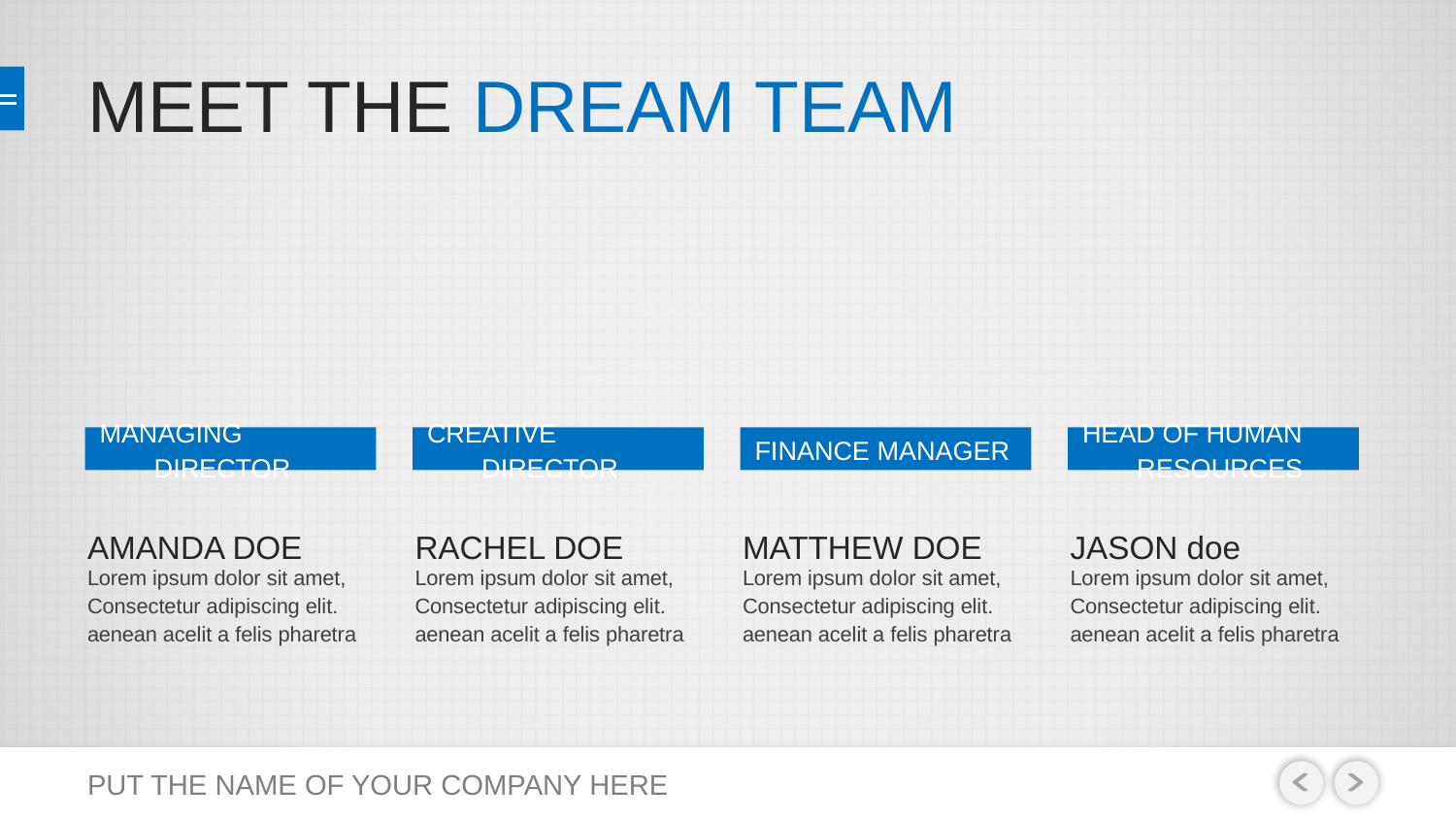

# MEET THE DREAM TEAM

MANAGING DIRECTOR
CREATIVE DIRECTOR
FINANCE MANAGER
HEAD OF HUMAN RESOURCES
AMANDA DOE

RACHEL DOE

MATTHEW DOE

JASON doe

Lorem ipsum dolor sit amet,
Consectetur adipiscing elit.
aenean acelit a felis pharetra

Lorem ipsum dolor sit amet,
Consectetur adipiscing elit.
aenean acelit a felis pharetra

Lorem ipsum dolor sit amet,
Consectetur adipiscing elit.
aenean acelit a felis pharetra

Lorem ipsum dolor sit amet,
Consectetur adipiscing elit.
aenean acelit a felis pharetra

PUT THE NAME OF YOUR COMPANY HERE